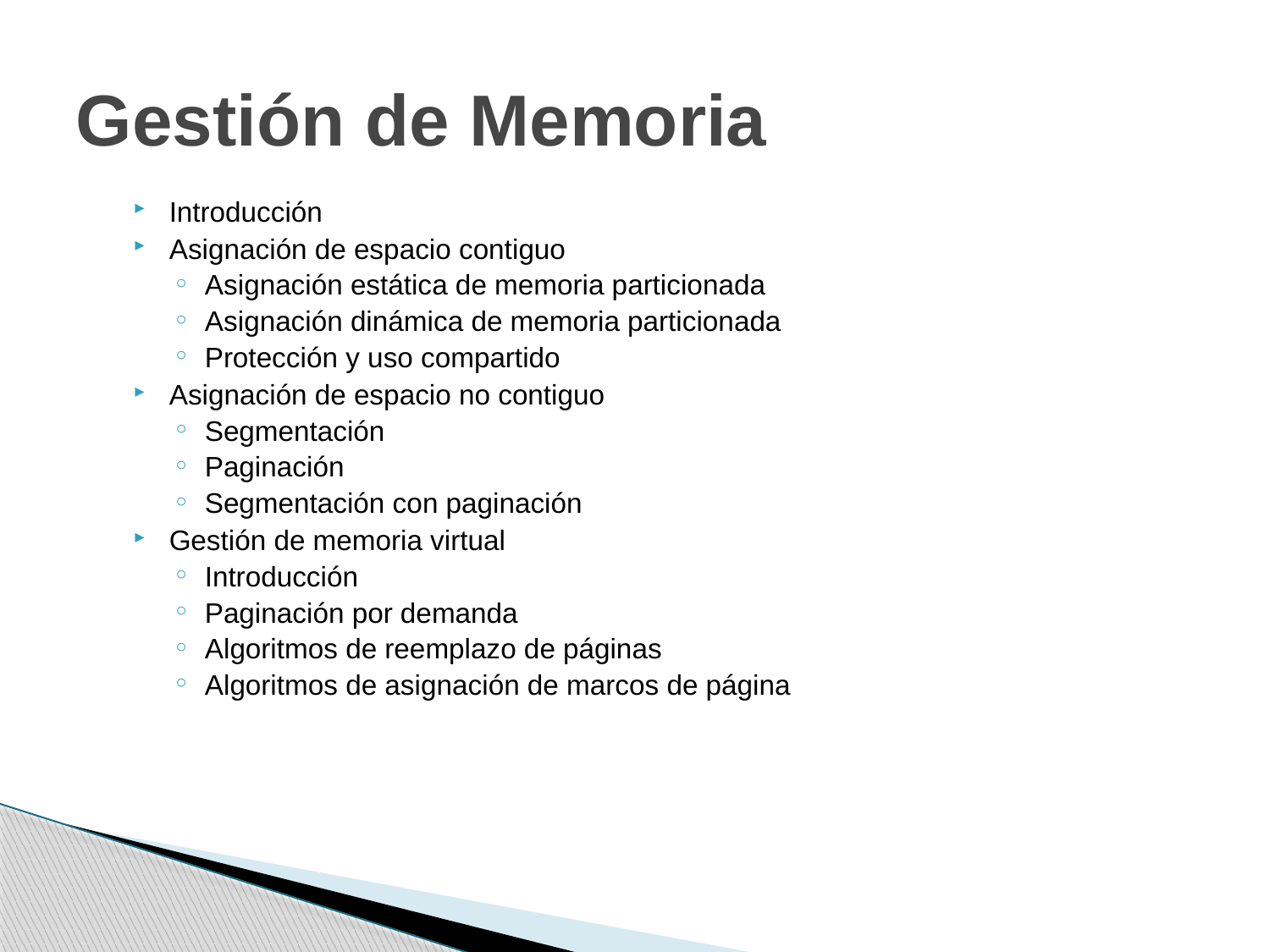

# Gestión de Memoria
Introducción
Asignación de espacio contiguo
Asignación estática de memoria particionada
Asignación dinámica de memoria particionada
Protección y uso compartido
Asignación de espacio no contiguo
Segmentación
Paginación
Segmentación con paginación
Gestión de memoria virtual
Introducción
Paginación por demanda
Algoritmos de reemplazo de páginas
Algoritmos de asignación de marcos de página